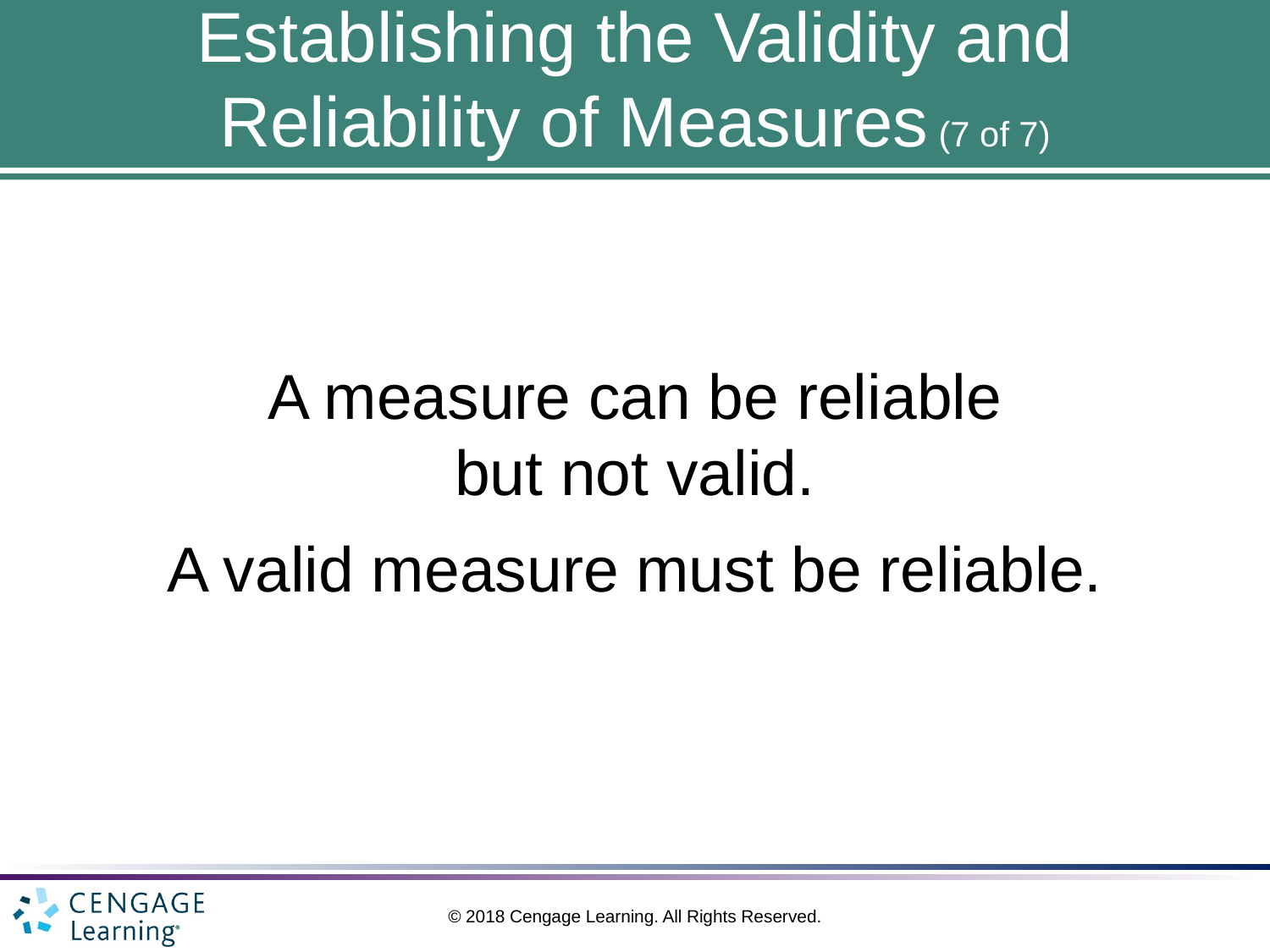

# Establishing the Validity and Reliability of Measures (7 of 7)
A measure can be reliable
but not valid.
A valid measure must be reliable.